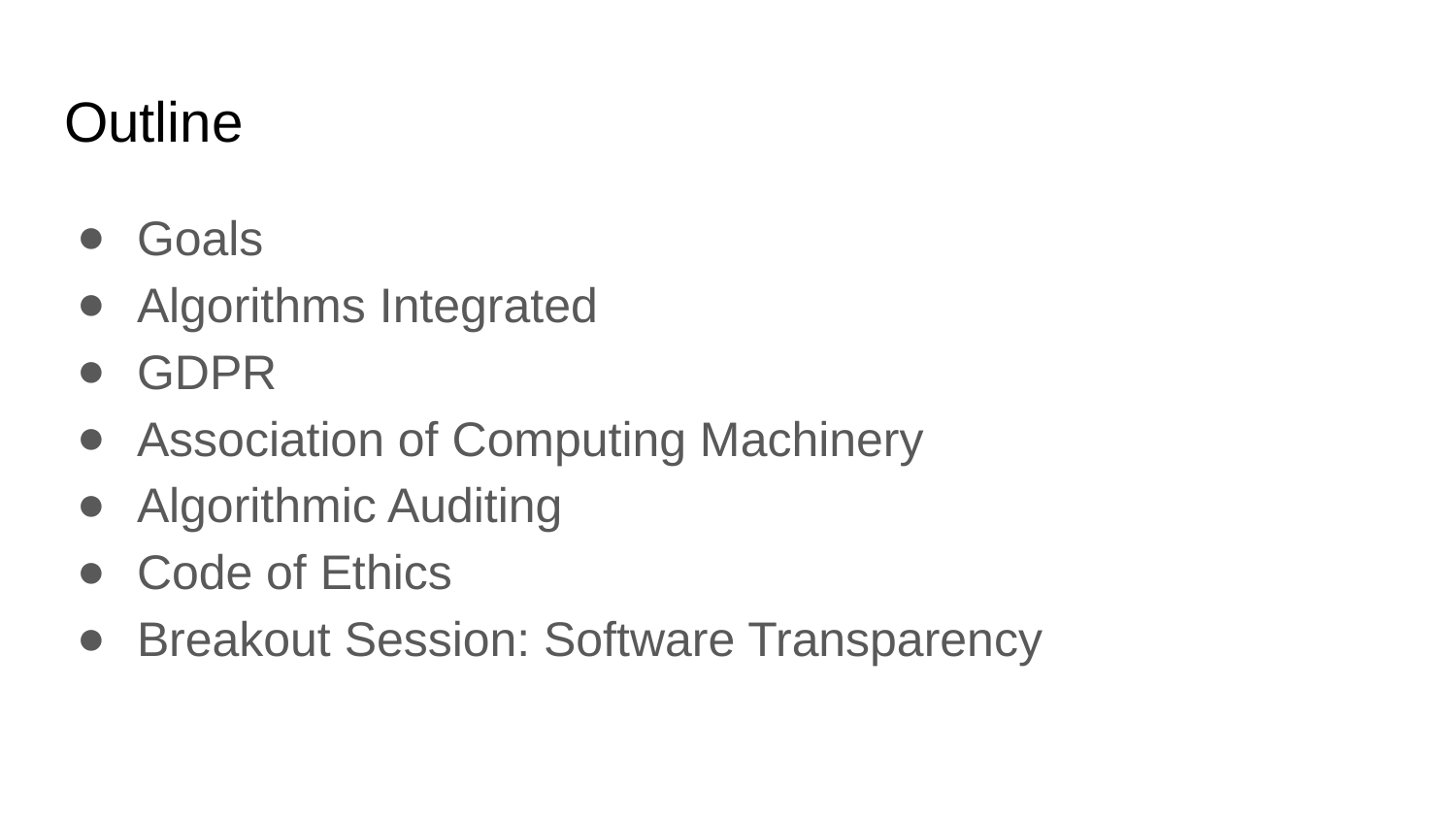

# Outline
Goals
Algorithms Integrated
GDPR
Association of Computing Machinery
Algorithmic Auditing
Code of Ethics
Breakout Session: Software Transparency